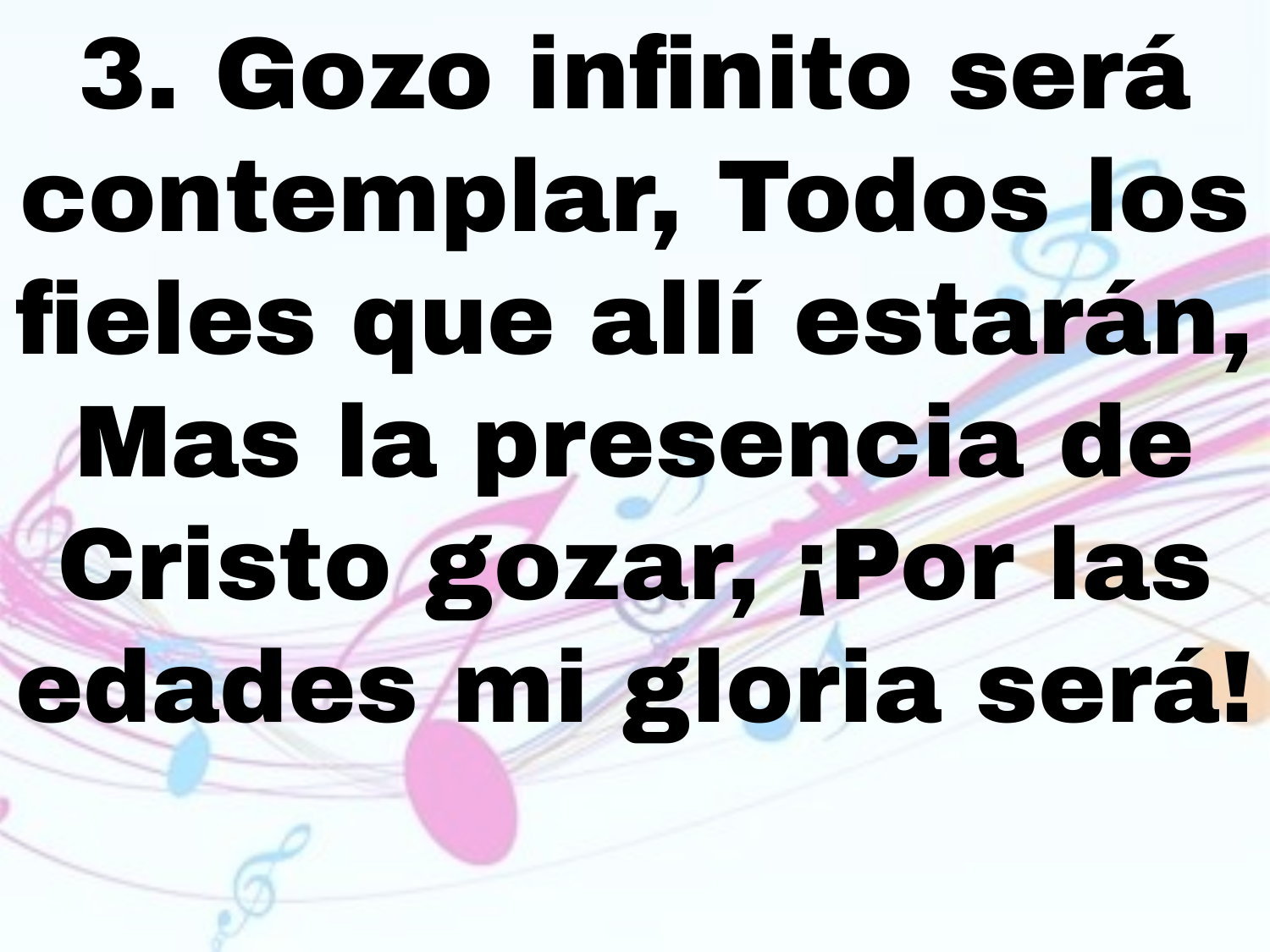

3. Gozo infinito será contemplar, Todos los fieles que allí estarán, Mas la presencia de Cristo gozar, ¡Por las edades mi gloria será!